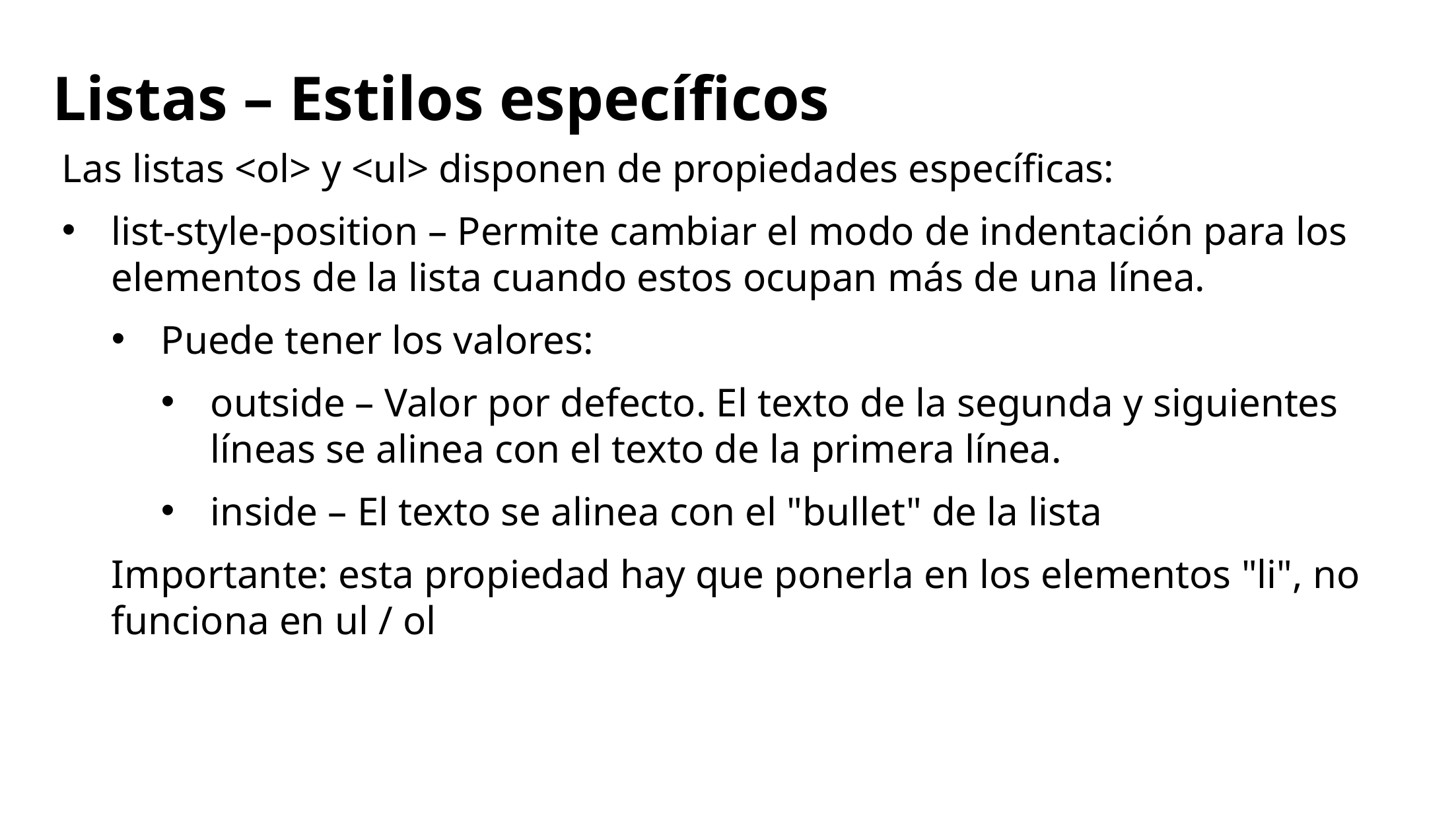

# Listas – Estilos específicos
Las listas <ol> y <ul> disponen de propiedades específicas:
list-style-position – Permite cambiar el modo de indentación para los elementos de la lista cuando estos ocupan más de una línea.
Puede tener los valores:
outside – Valor por defecto. El texto de la segunda y siguientes líneas se alinea con el texto de la primera línea.
inside – El texto se alinea con el "bullet" de la lista
Importante: esta propiedad hay que ponerla en los elementos "li", no funciona en ul / ol